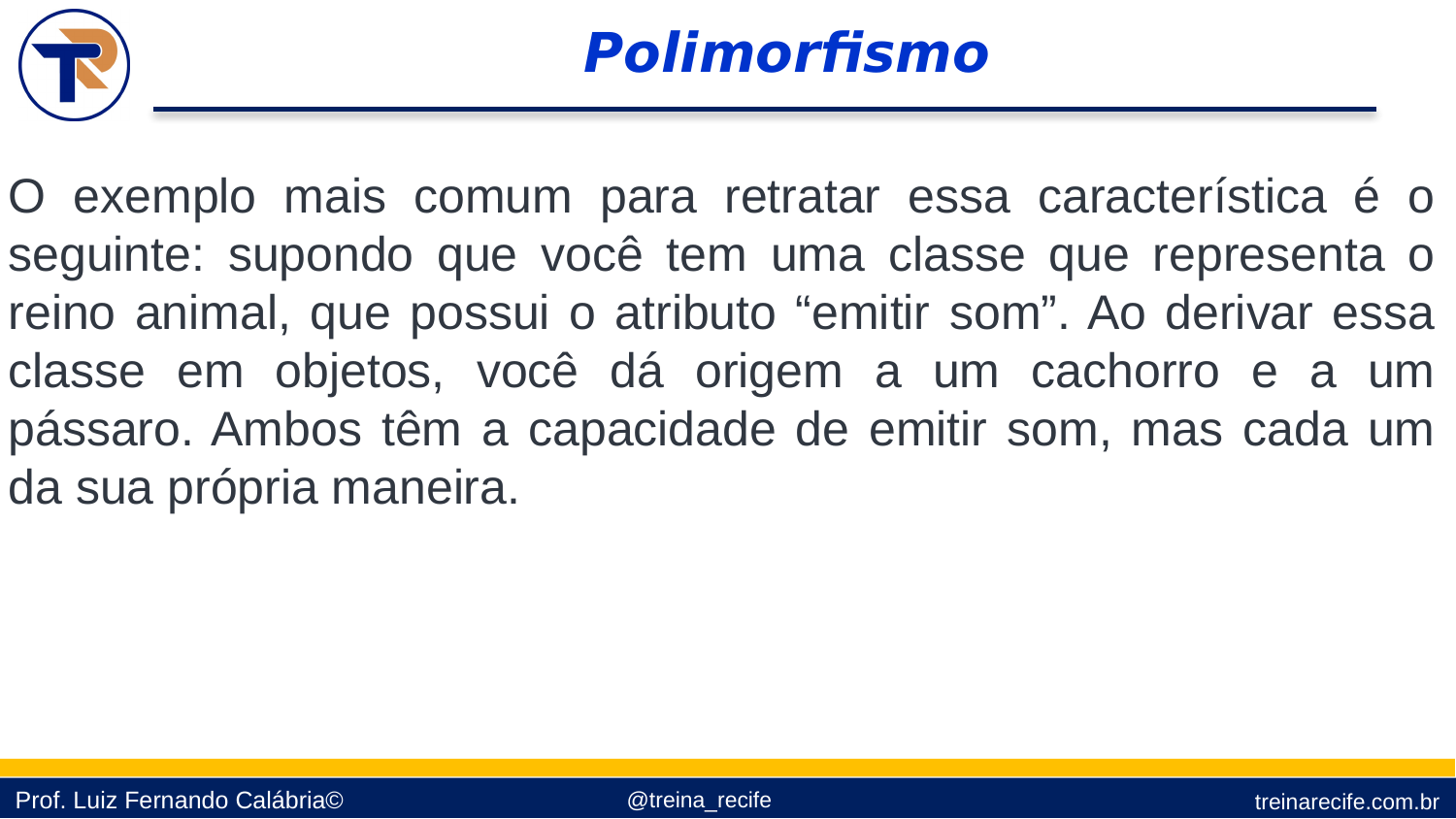

Polimorfismo
O exemplo mais comum para retratar essa característica é o seguinte: supondo que você tem uma classe que representa o reino animal, que possui o atributo “emitir som”. Ao derivar essa classe em objetos, você dá origem a um cachorro e a um pássaro. Ambos têm a capacidade de emitir som, mas cada um da sua própria maneira.